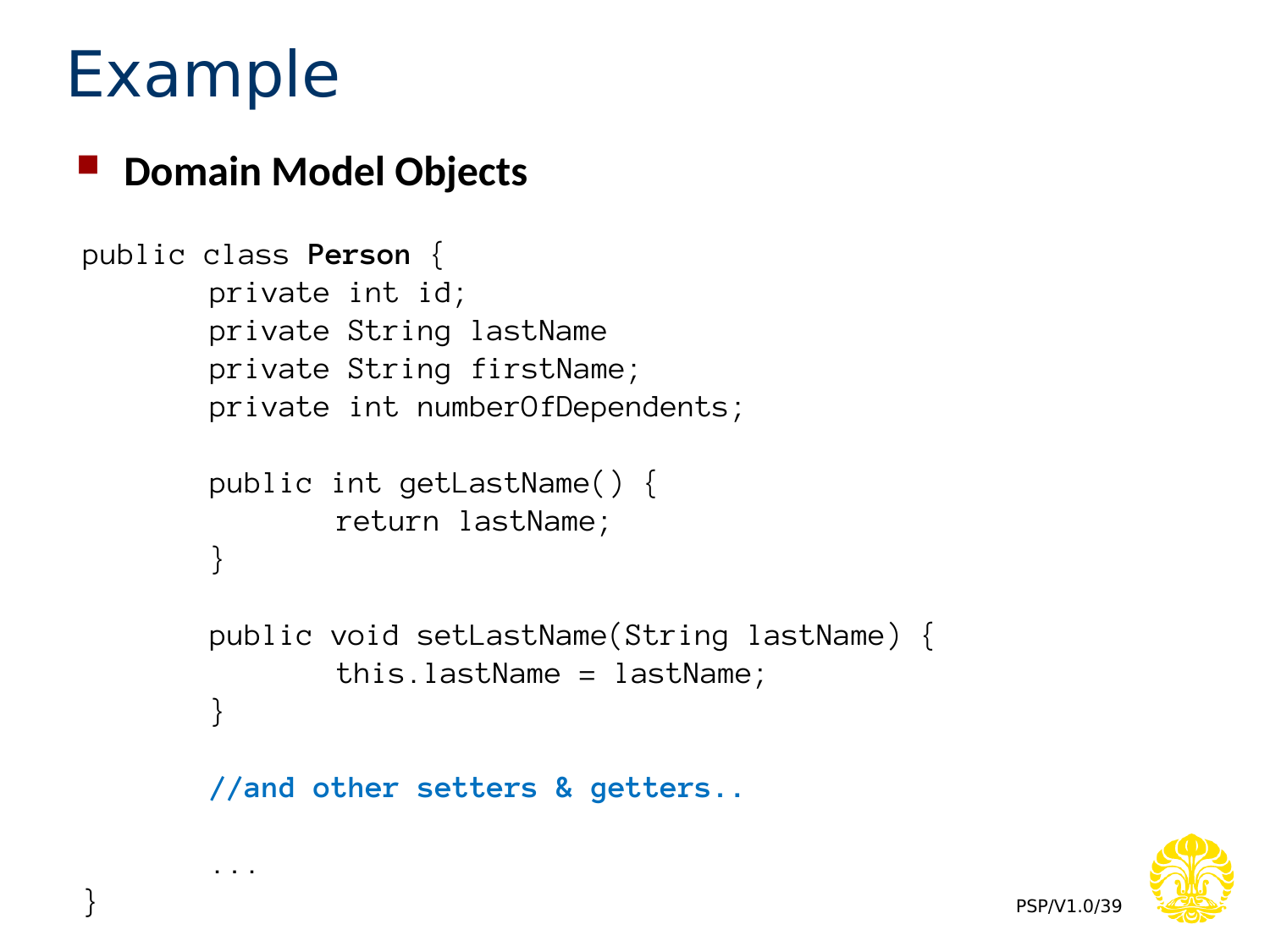

# Example
Domain Model Objects
public class Person {
	private int id;
	private String lastName
	private String firstName;
	private int numberOfDependents;

	public int getLastName() {
		return lastName;
	}

	public void setLastName(String lastName) {
		this.lastName = lastName;
	}

	//and other setters & getters..

	...
}